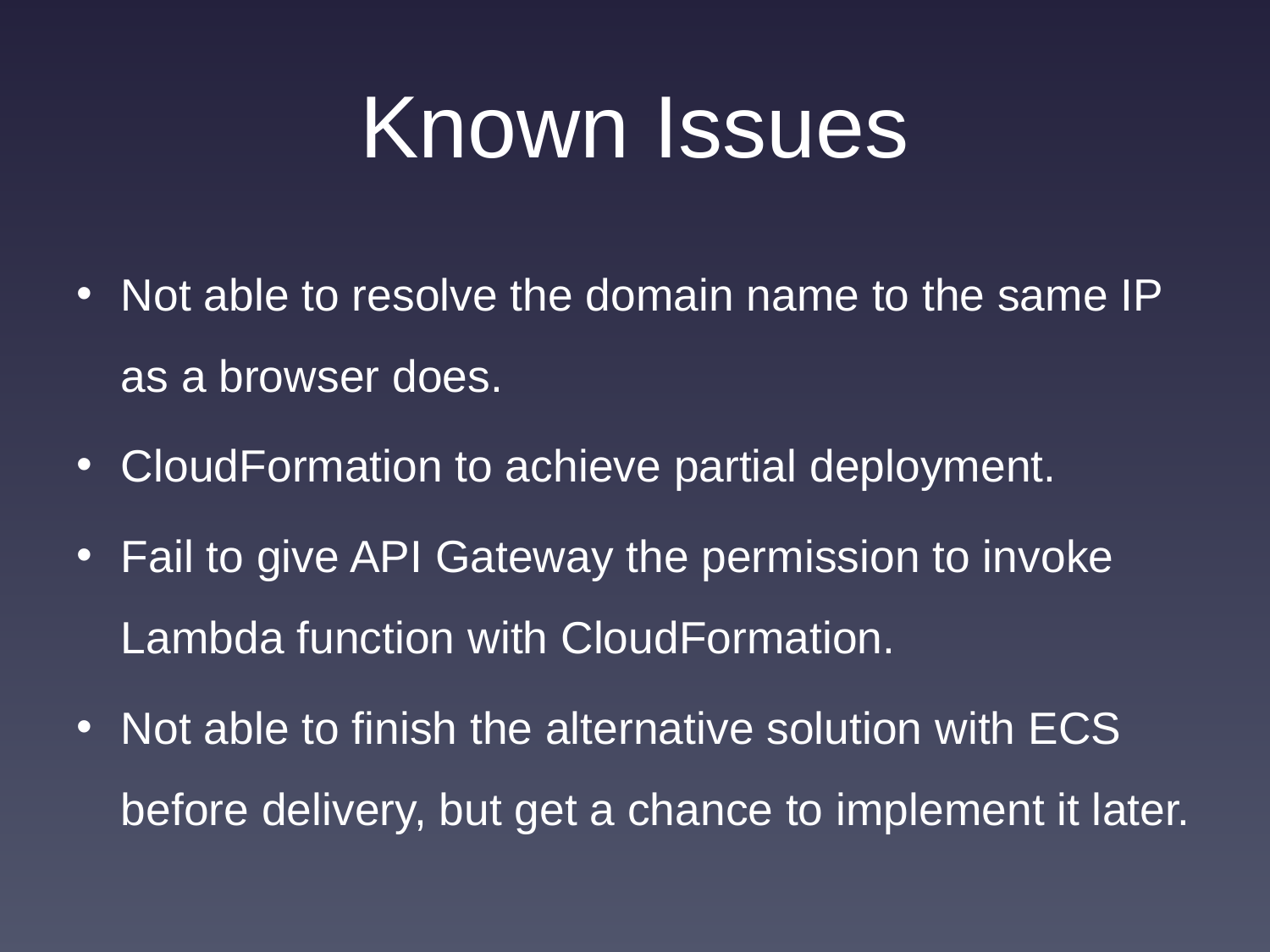

# Known Issues
Not able to resolve the domain name to the same IP as a browser does.
CloudFormation to achieve partial deployment.
Fail to give API Gateway the permission to invoke Lambda function with CloudFormation.
Not able to finish the alternative solution with ECS before delivery, but get a chance to implement it later.